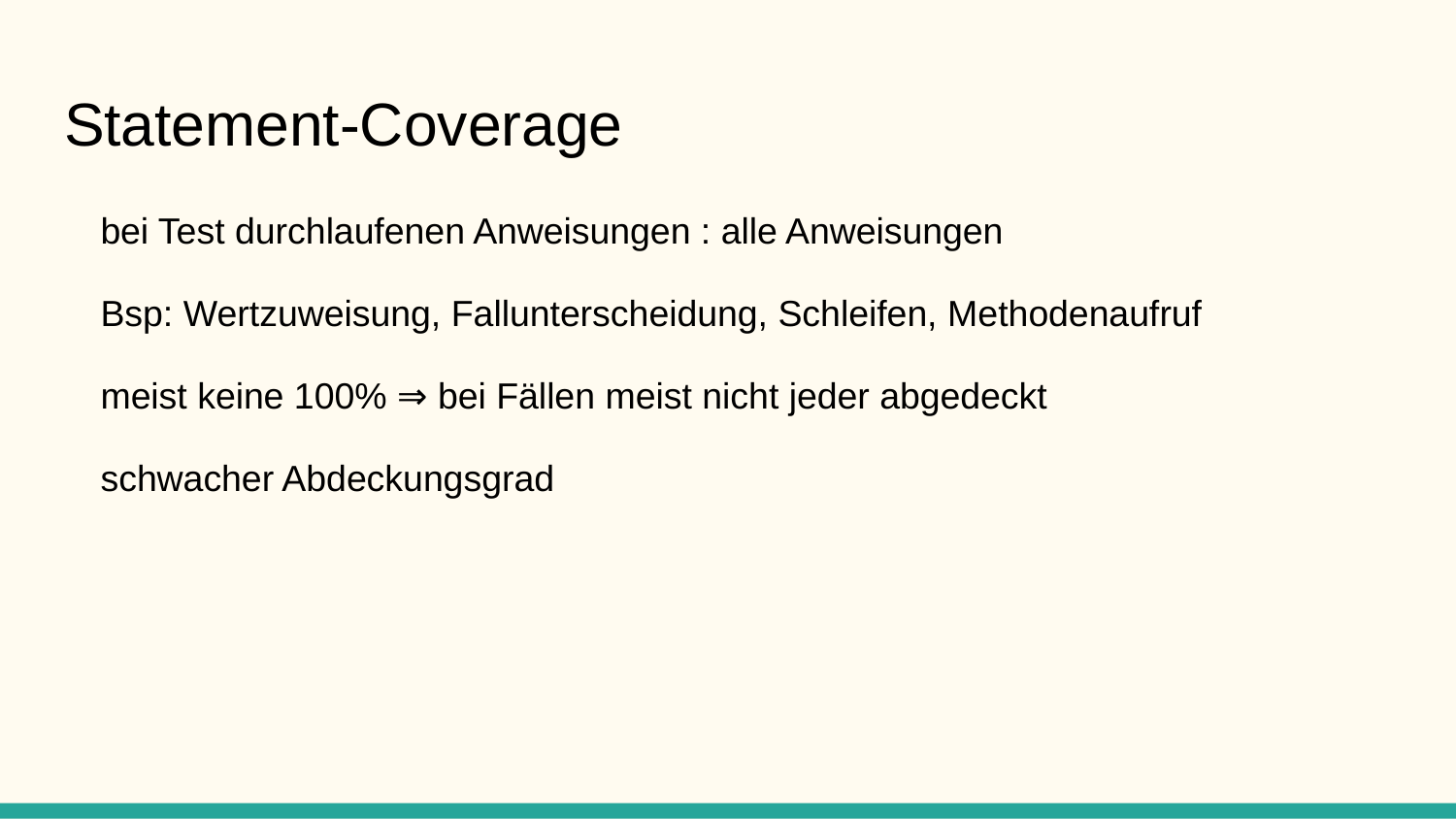

# Statement-Coverage
bei Test durchlaufenen Anweisungen : alle Anweisungen
Bsp: Wertzuweisung, Fallunterscheidung, Schleifen, Methodenaufruf
meist keine 100% ⇒ bei Fällen meist nicht jeder abgedeckt
schwacher Abdeckungsgrad